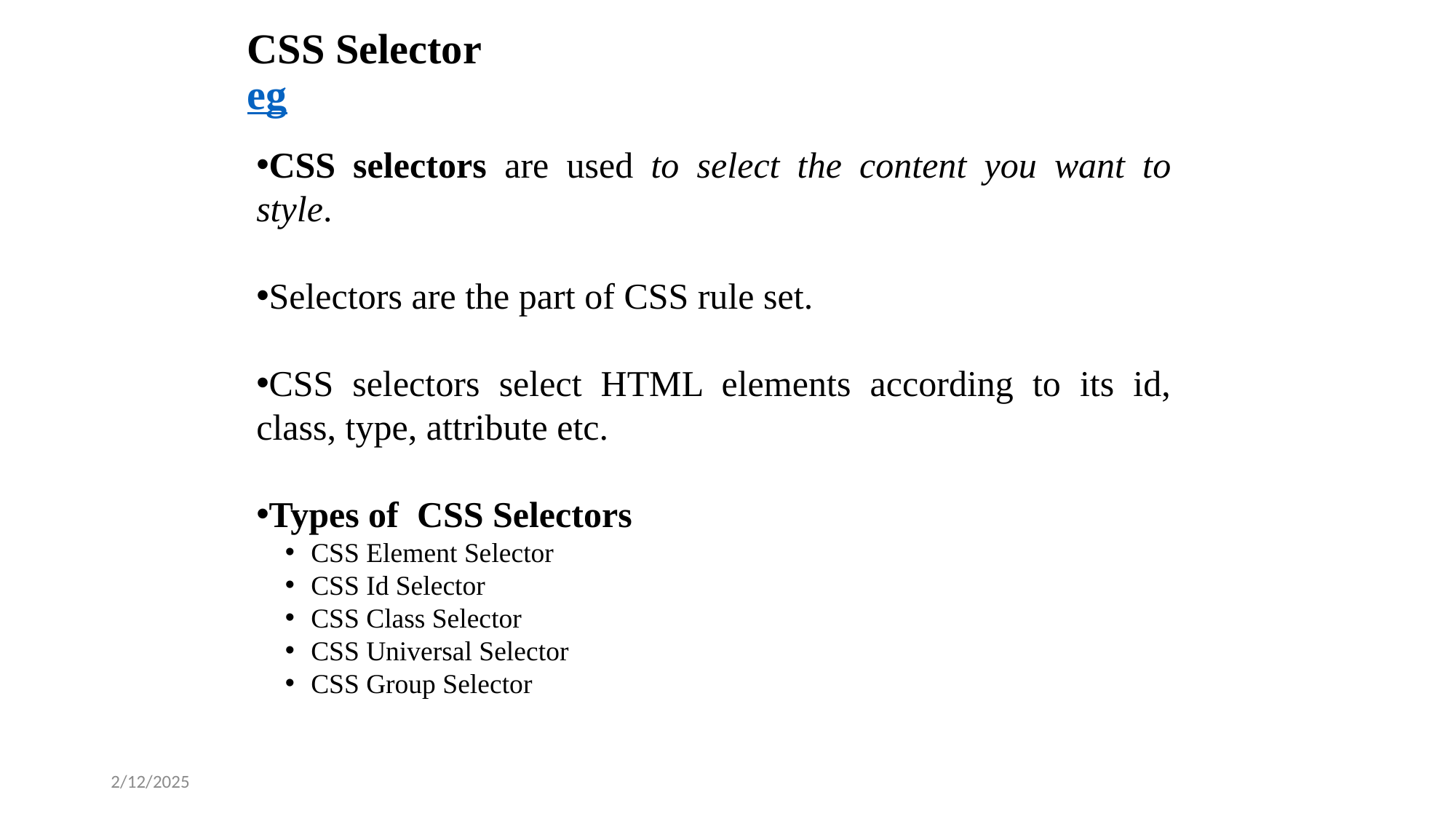

# CSS Selector eg
CSS selectors are used to select the content you want to style.

Selectors are the part of CSS rule set.

CSS selectors select HTML elements according to its id, class, type, attribute etc.

Types of  CSS Selectors
CSS Element Selector
CSS Id Selector
CSS Class Selector
CSS Universal Selector
CSS Group Selector

2/12/2025